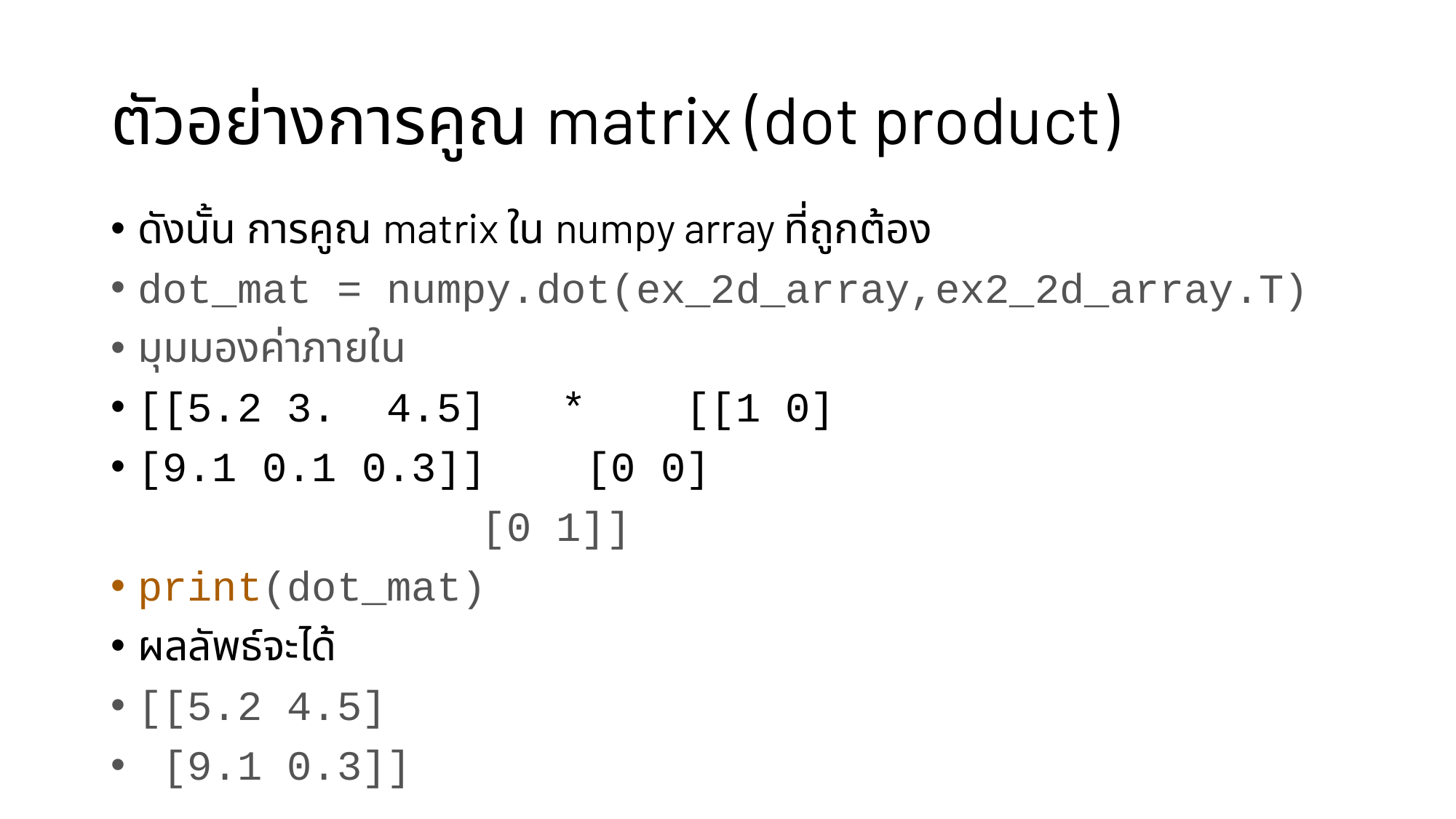

# ตัวอย่างการคูณ matrix (dot product)
ดังนั้น การคูณ matrix ใน numpy array ที่ถูกต้อง
dot_mat = numpy.dot(ex_2d_array,ex2_2d_array.T)
มุมมองค่าภายใน
[[5.2 3.  4.5]   *    [[1 0]
[9.1 0.1 0.3]]    [0 0]
		     	  [0 1]]
print(dot_mat)
ผลลัพธ์จะได้
[[5.2 4.5]
 [9.1 0.3]]